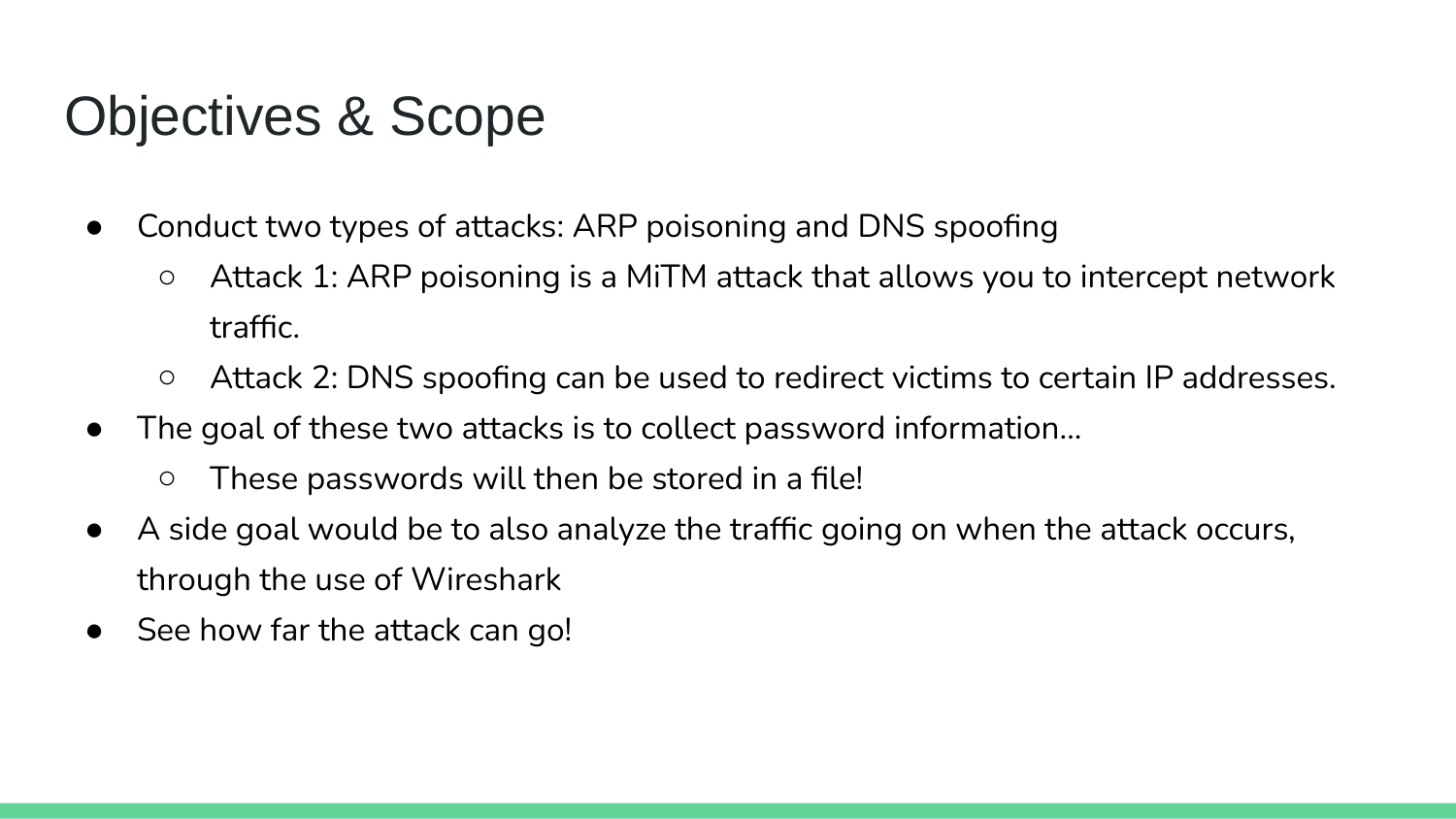

# Objectives & Scope
Conduct two types of attacks: ARP poisoning and DNS spoofing
Attack 1: ARP poisoning is a MiTM attack that allows you to intercept network traffic.
Attack 2: DNS spoofing can be used to redirect victims to certain IP addresses.
The goal of these two attacks is to collect password information…
These passwords will then be stored in a file!
A side goal would be to also analyze the traffic going on when the attack occurs, through the use of Wireshark
See how far the attack can go!